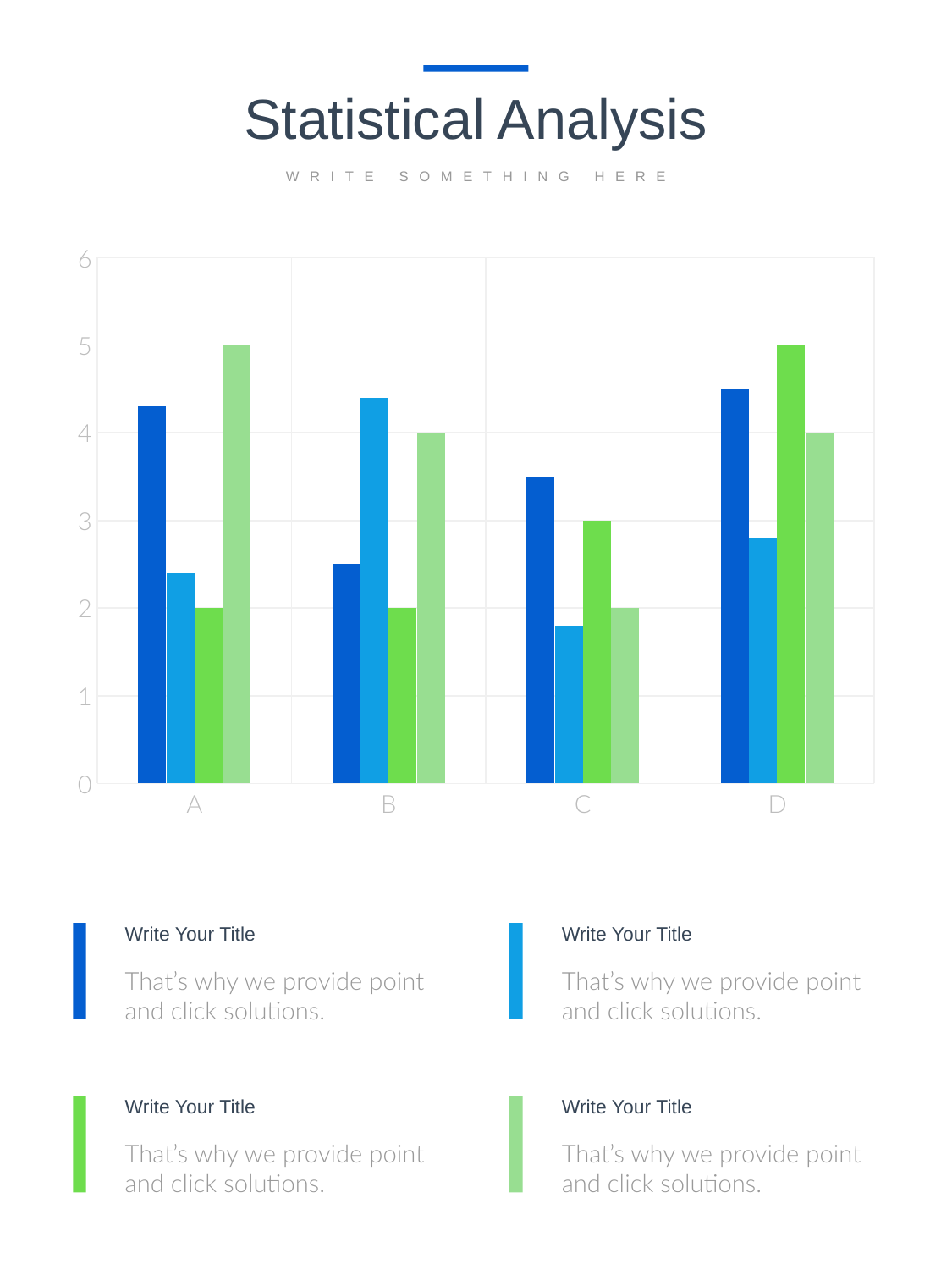

Statistical Analysis
WRITE SOMETHING HERE

### Chart

| Category | Series 1 | Series 2 | Series 3 | Series 4 |
|---|---|---|---|---|
| A | 4.3 | 2.4 | 2.0 | 5.0 |
| B | 2.5 | 4.4 | 2.0 | 4.0 |
| C | 3.5 | 1.8 | 3.0 | 2.0 |
| D | 4.5 | 2.8 | 5.0 | 4.0 |
Write Your Title

That’s why we provide point and click solutions.
Write Your Title

That’s why we provide point and click solutions.
Write Your Title

That’s why we provide point and click solutions.
Write Your Title

That’s why we provide point and click solutions.